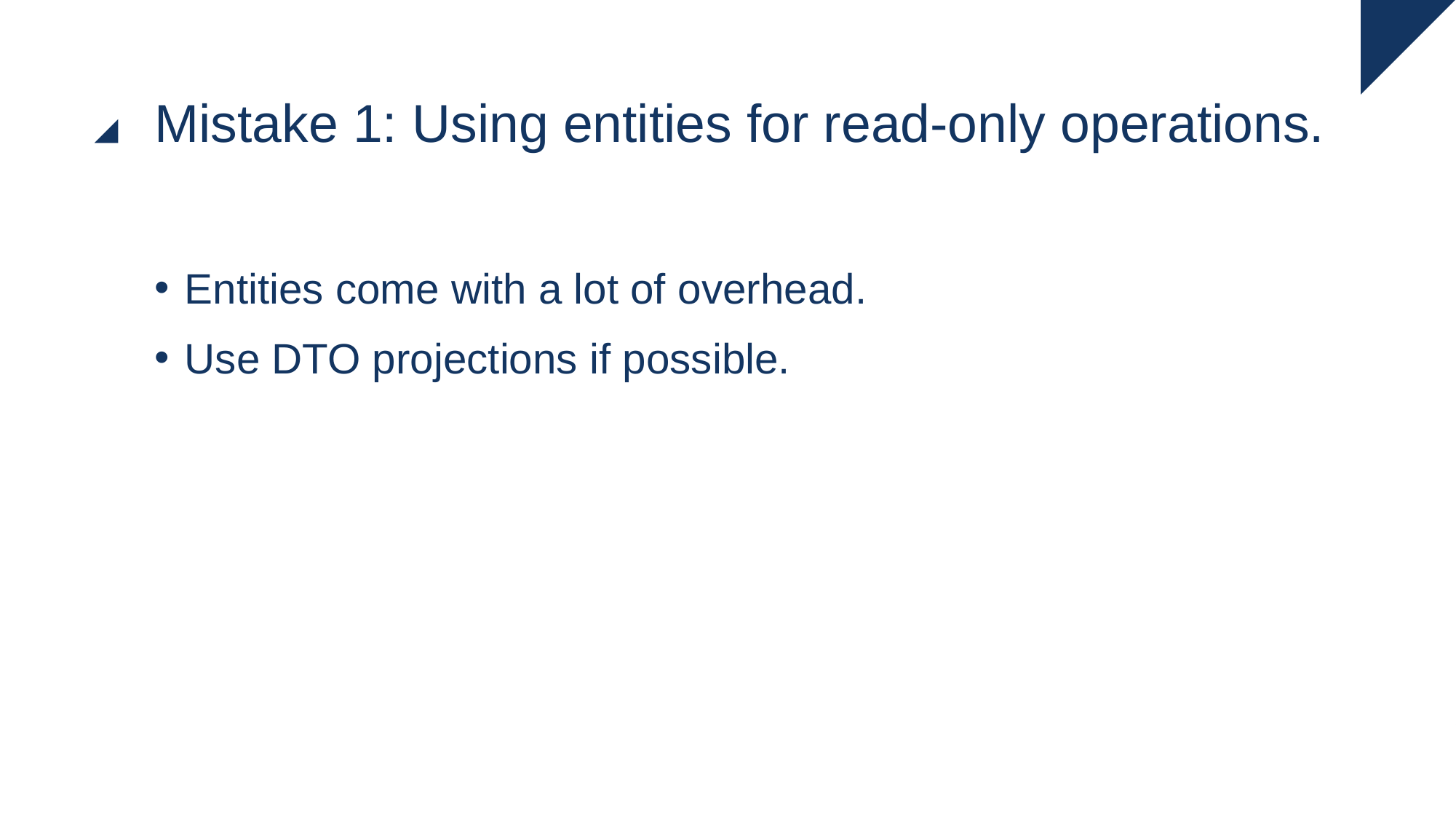

# Mistake 1: Using entities for read-only operations.
Entities come with a lot of overhead.
Use DTO projections if possible.